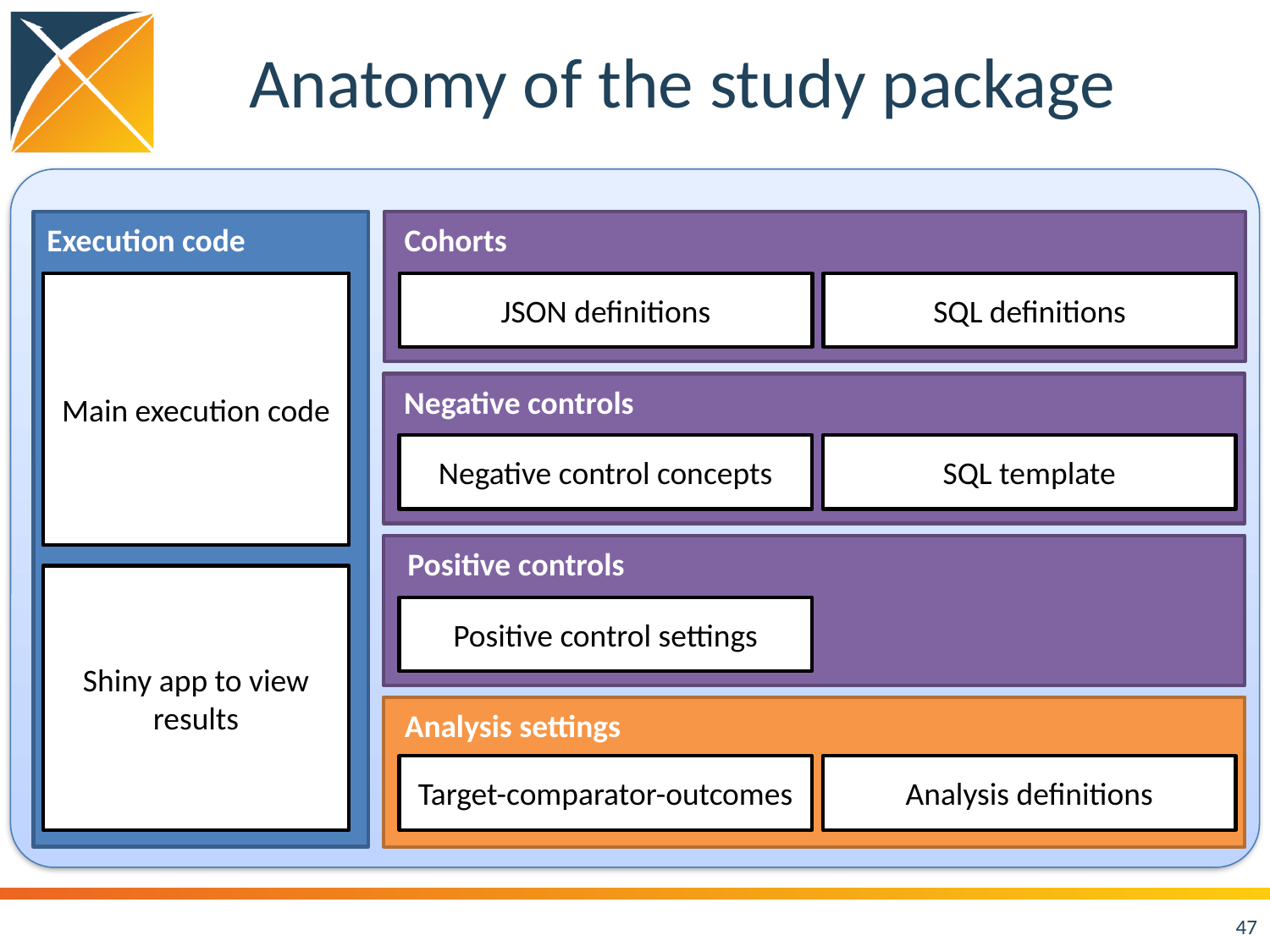

# Anatomy of the study package

Execution code
Cohorts
Main execution code
JSON definitions
SQL definitions

Negative controls
Negative control concepts
SQL template

Positive controls
Shiny app to view results
Positive control settings

Analysis settings
Target-comparator-outcomes
Analysis definitions
47